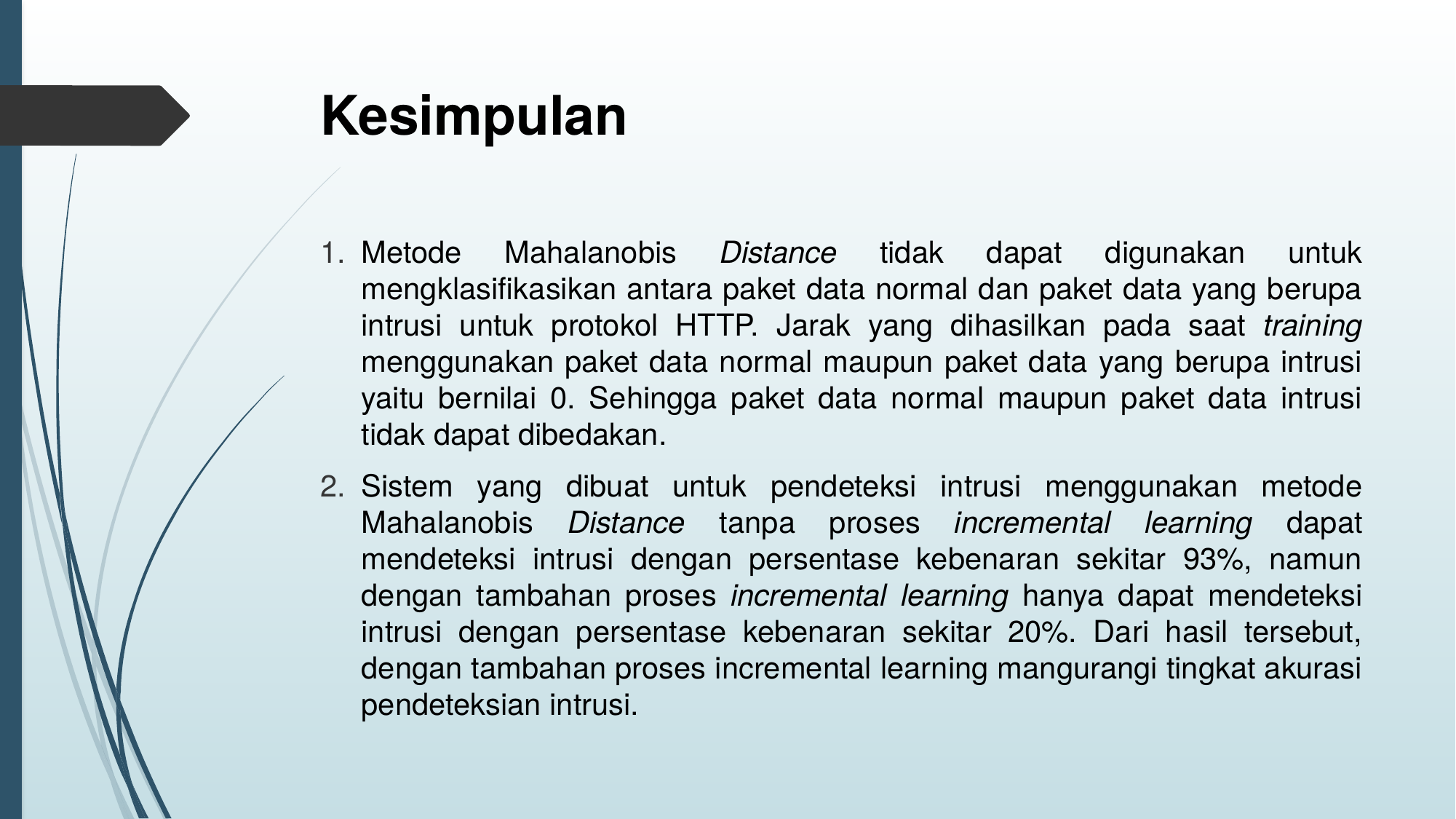

# Kesimpulan
Metode Mahalanobis Distance tidak dapat digunakan untuk mengklasifikasikan antara paket data normal dan paket data yang berupa intrusi untuk protokol HTTP. Jarak yang dihasilkan pada saat training menggunakan paket data normal maupun paket data yang berupa intrusi yaitu bernilai 0. Sehingga paket data normal maupun paket data intrusi tidak dapat dibedakan.
Sistem yang dibuat untuk pendeteksi intrusi menggunakan metode Mahalanobis Distance tanpa proses incremental learning dapat mendeteksi intrusi dengan persentase kebenaran sekitar 93%, namun dengan tambahan proses incremental learning hanya dapat mendeteksi intrusi dengan persentase kebenaran sekitar 20%. Dari hasil tersebut, dengan tambahan proses incremental learning mangurangi tingkat akurasi pendeteksian intrusi.